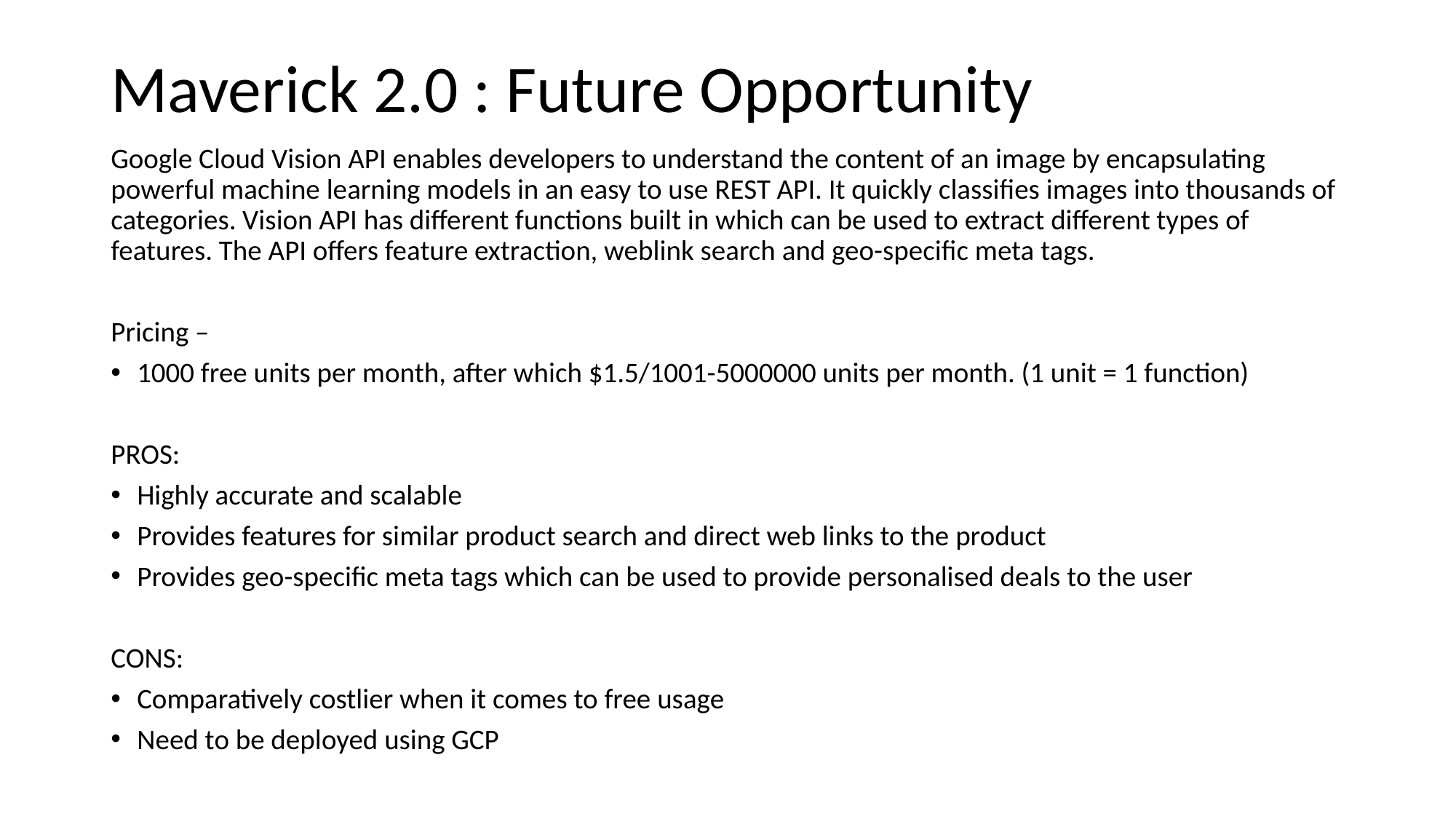

# Maverick 2.0 : Future Opportunity
Google Cloud Vision API enables developers to understand the content of an image by encapsulating powerful machine learning models in an easy to use REST API. It quickly classifies images into thousands of categories. Vision API has different functions built in which can be used to extract different types of features. The API offers feature extraction, weblink search and geo-specific meta tags.

Pricing –
1000 free units per month, after which $1.5/1001-5000000 units per month. (1 unit = 1 function)

PROS:
Highly accurate and scalable
Provides features for similar product search and direct web links to the product
Provides geo-specific meta tags which can be used to provide personalised deals to the user

CONS:
Comparatively costlier when it comes to free usage
Need to be deployed using GCP